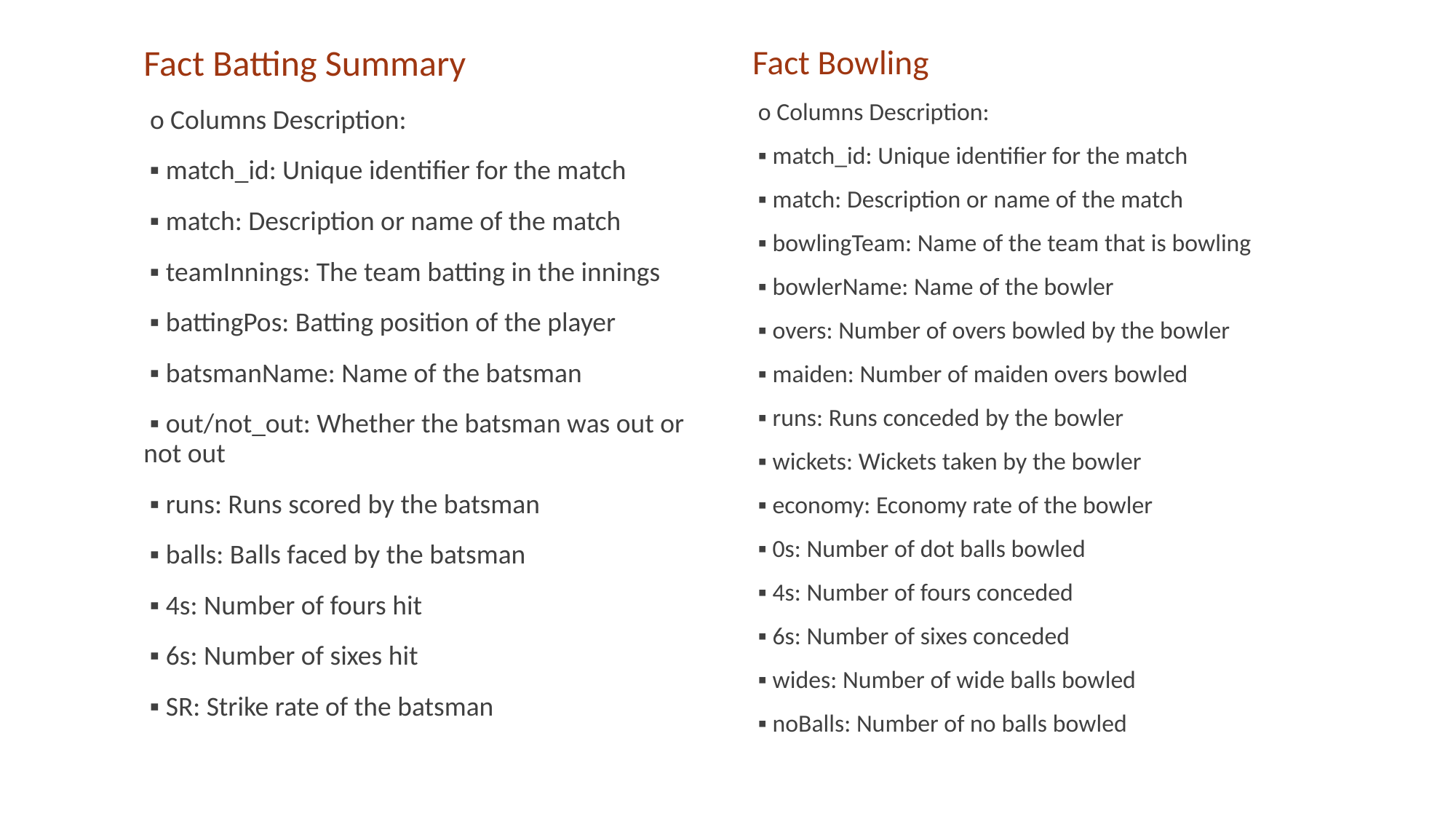

Fact Bowling
 o Columns Description:
 ▪ match_id: Unique identifier for the match
 ▪ match: Description or name of the match
 ▪ bowlingTeam: Name of the team that is bowling
 ▪ bowlerName: Name of the bowler
 ▪ overs: Number of overs bowled by the bowler
 ▪ maiden: Number of maiden overs bowled
 ▪ runs: Runs conceded by the bowler
 ▪ wickets: Wickets taken by the bowler
 ▪ economy: Economy rate of the bowler
 ▪ 0s: Number of dot balls bowled
 ▪ 4s: Number of fours conceded
 ▪ 6s: Number of sixes conceded
 ▪ wides: Number of wide balls bowled
 ▪ noBalls: Number of no balls bowled
Fact Batting Summary
 o Columns Description:
 ▪ match_id: Unique identifier for the match
 ▪ match: Description or name of the match
 ▪ teamInnings: The team batting in the innings
 ▪ battingPos: Batting position of the player
 ▪ batsmanName: Name of the batsman
 ▪ out/not_out: Whether the batsman was out or not out
 ▪ runs: Runs scored by the batsman
 ▪ balls: Balls faced by the batsman
 ▪ 4s: Number of fours hit
 ▪ 6s: Number of sixes hit
 ▪ SR: Strike rate of the batsman